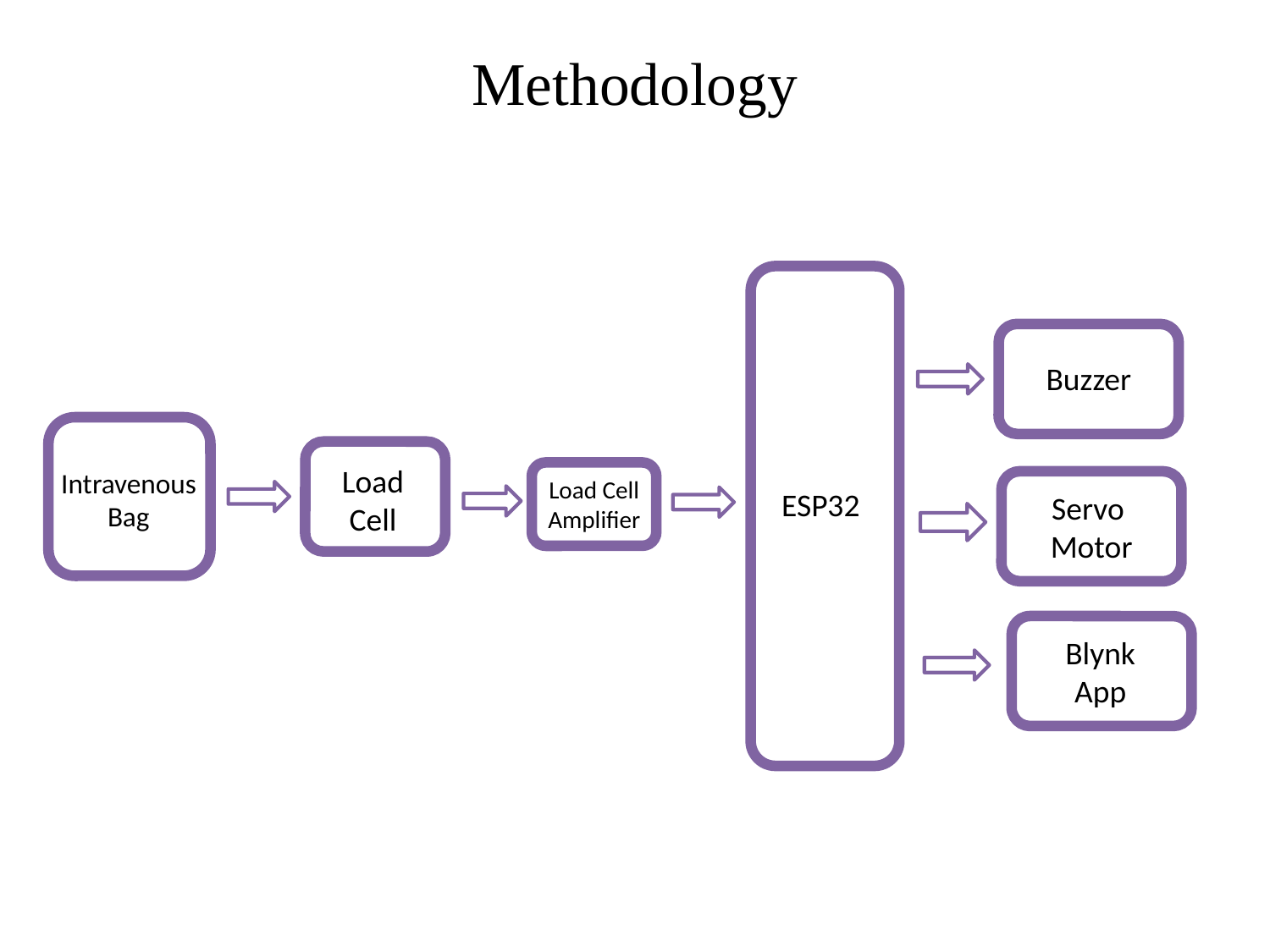

# Methodology
b

Buzzer

Load Cell
Intravenous Bag

Load Cell Amplifier
Servo
Motor
ESP32

Blynk App